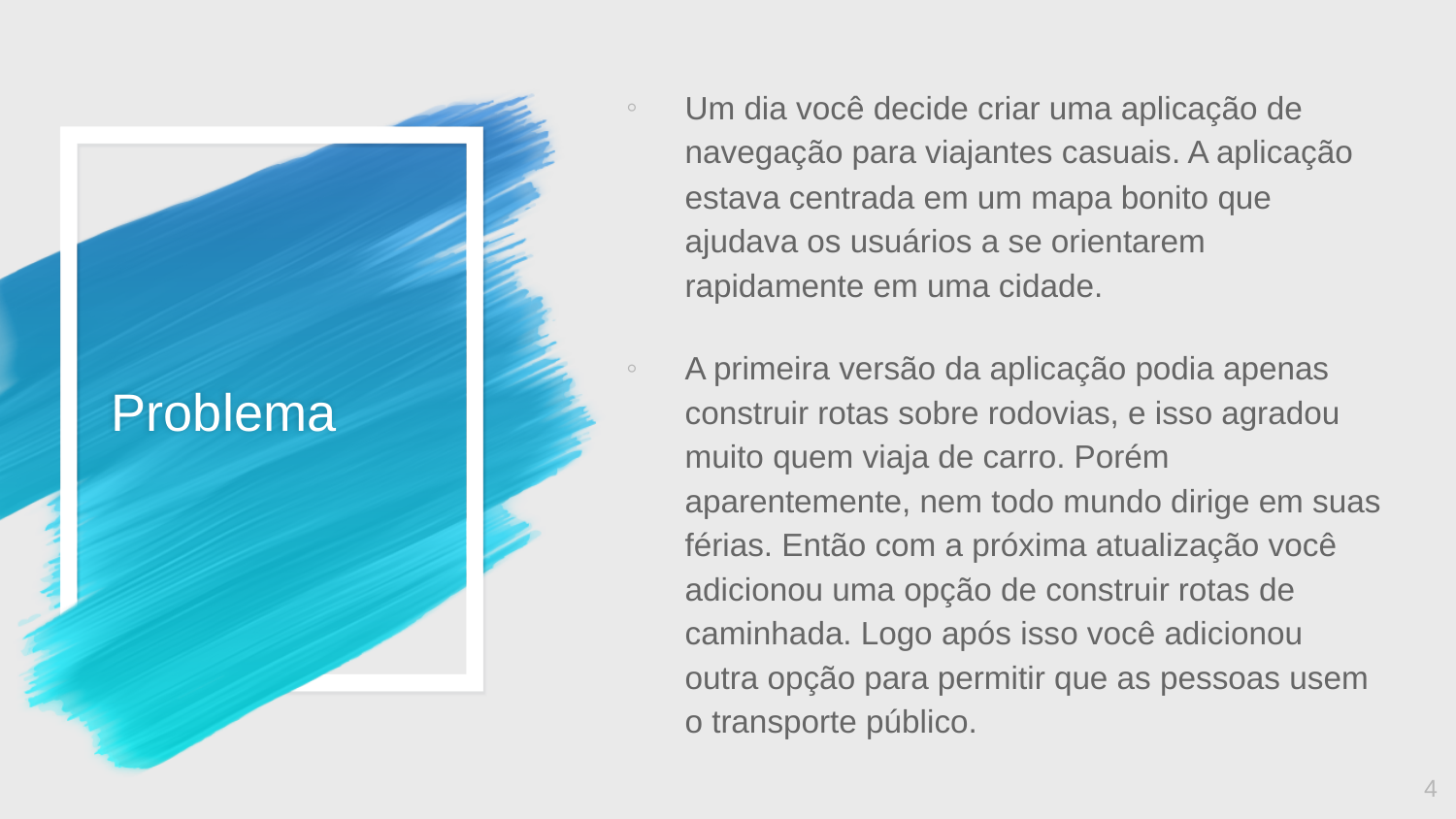

Um dia você decide criar uma aplicação de navegação para viajantes casuais. A aplicação estava centrada em um mapa bonito que ajudava os usuários a se orientarem rapidamente em uma cidade.

A primeira versão da aplicação podia apenas construir rotas sobre rodovias, e isso agradou muito quem viaja de carro. Porém aparentemente, nem todo mundo dirige em suas férias. Então com a próxima atualização você adicionou uma opção de construir rotas de caminhada. Logo após isso você adicionou outra opção para permitir que as pessoas usem o transporte público.
# Problema
4